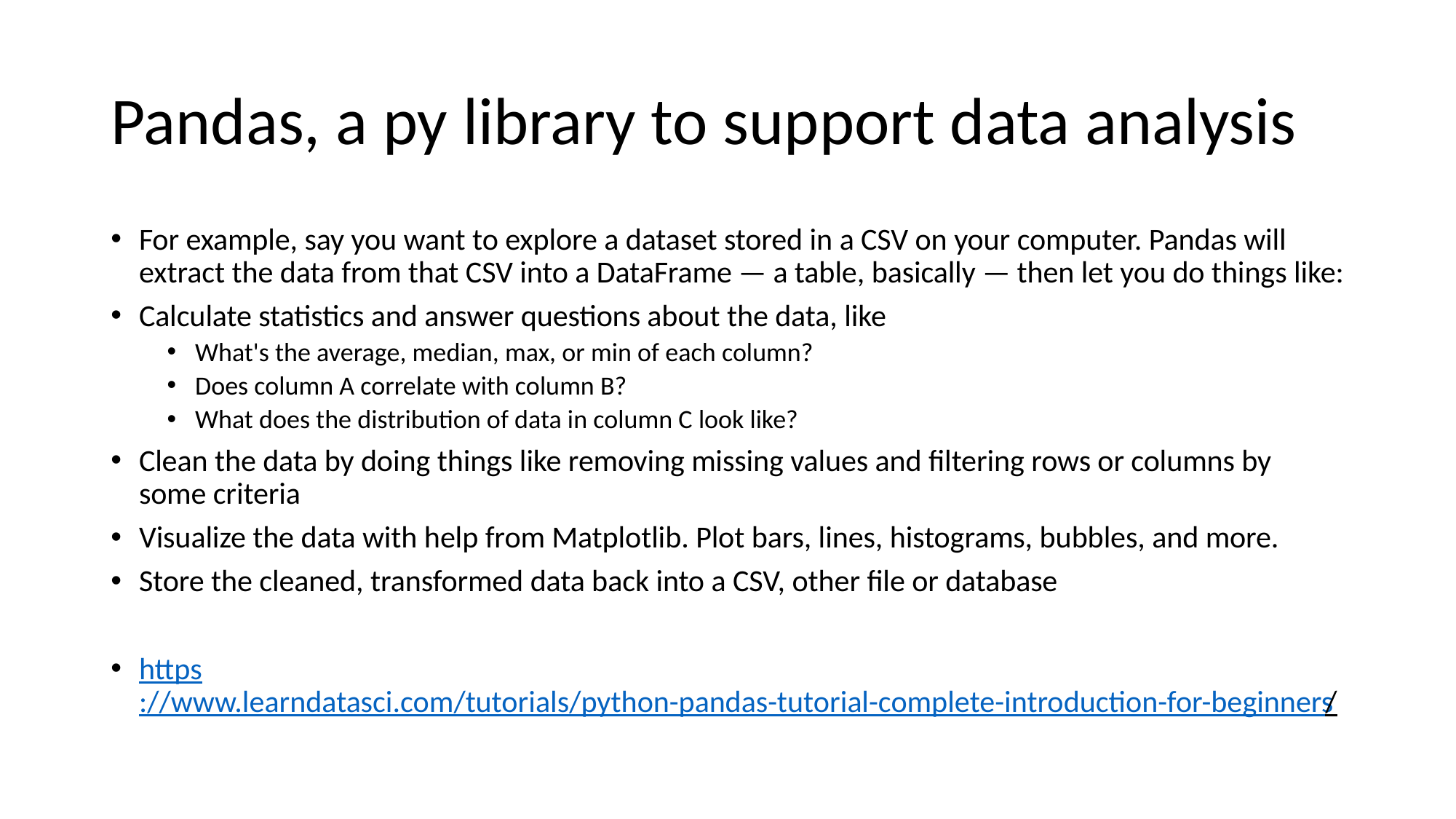

# Pandas, a py library to support data analysis
For example, say you want to explore a dataset stored in a CSV on your computer. Pandas will extract the data from that CSV into a DataFrame — a table, basically — then let you do things like:
Calculate statistics and answer questions about the data, like
What's the average, median, max, or min of each column?
Does column A correlate with column B?
What does the distribution of data in column C look like?
Clean the data by doing things like removing missing values and filtering rows or columns by some criteria
Visualize the data with help from Matplotlib. Plot bars, lines, histograms, bubbles, and more.
Store the cleaned, transformed data back into a CSV, other file or database

https://www.learndatasci.com/tutorials/python-pandas-tutorial-complete-introduction-for-beginners/